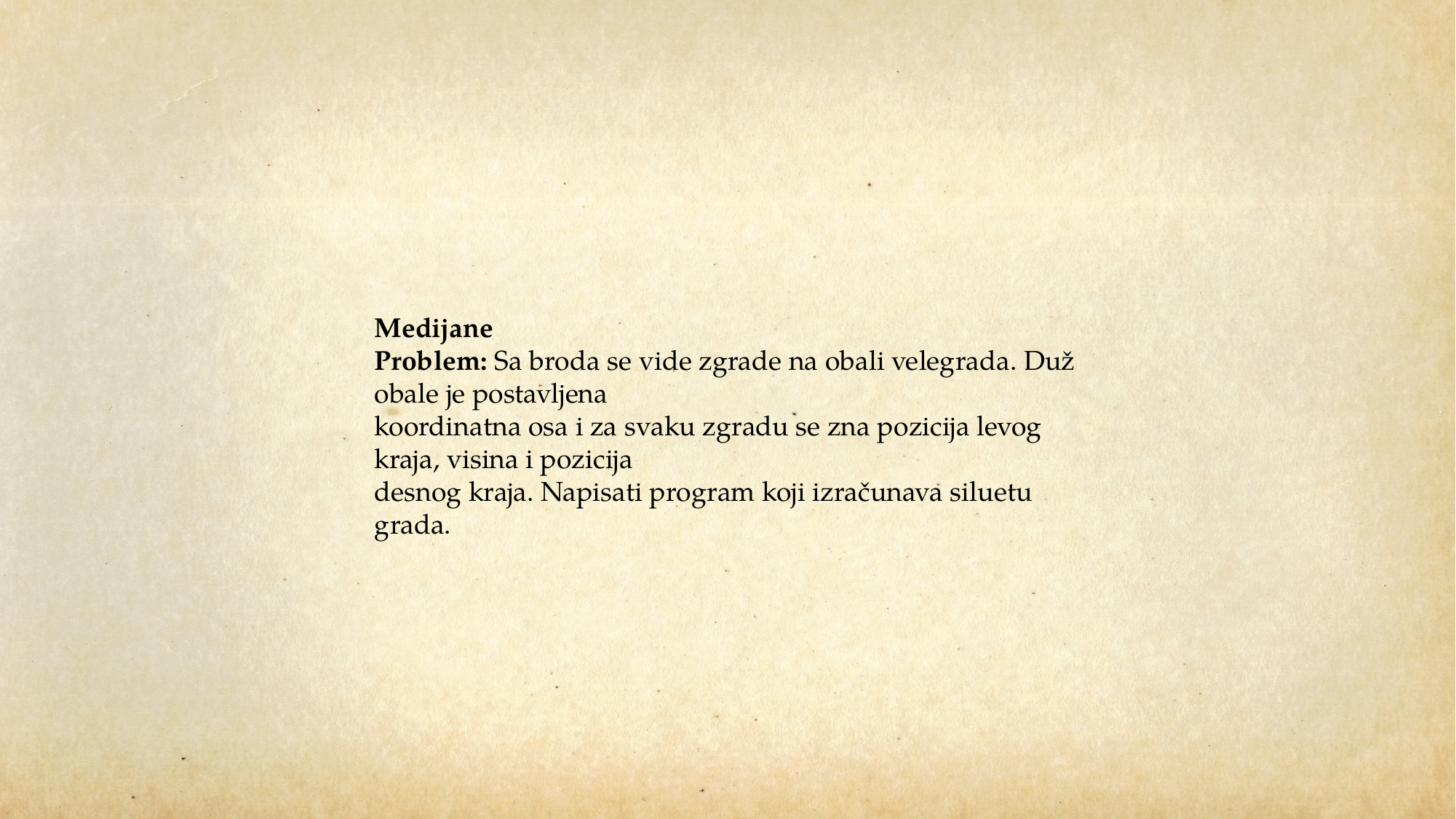

Medijane
Problem: Sa broda se vide zgrade na obali velegrada. Duž obale je postavljena
koordinatna osa i za svaku zgradu se zna pozicija levog kraja, visina i pozicija
desnog kraja. Napisati program koji izračunava siluetu grada.